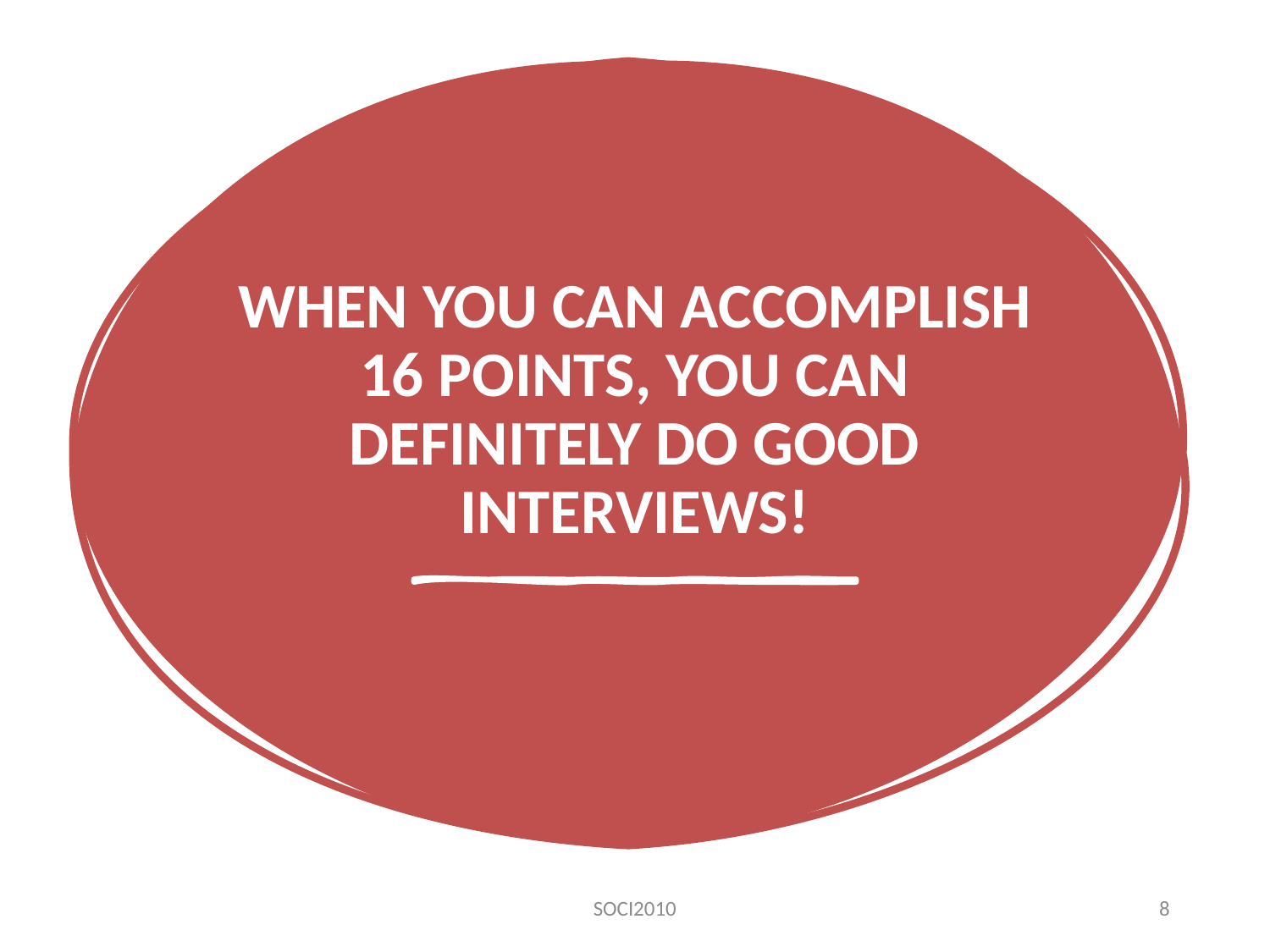

# When you can accomplish 16 points, you can definitely do good interviews!

SOCI2010
8